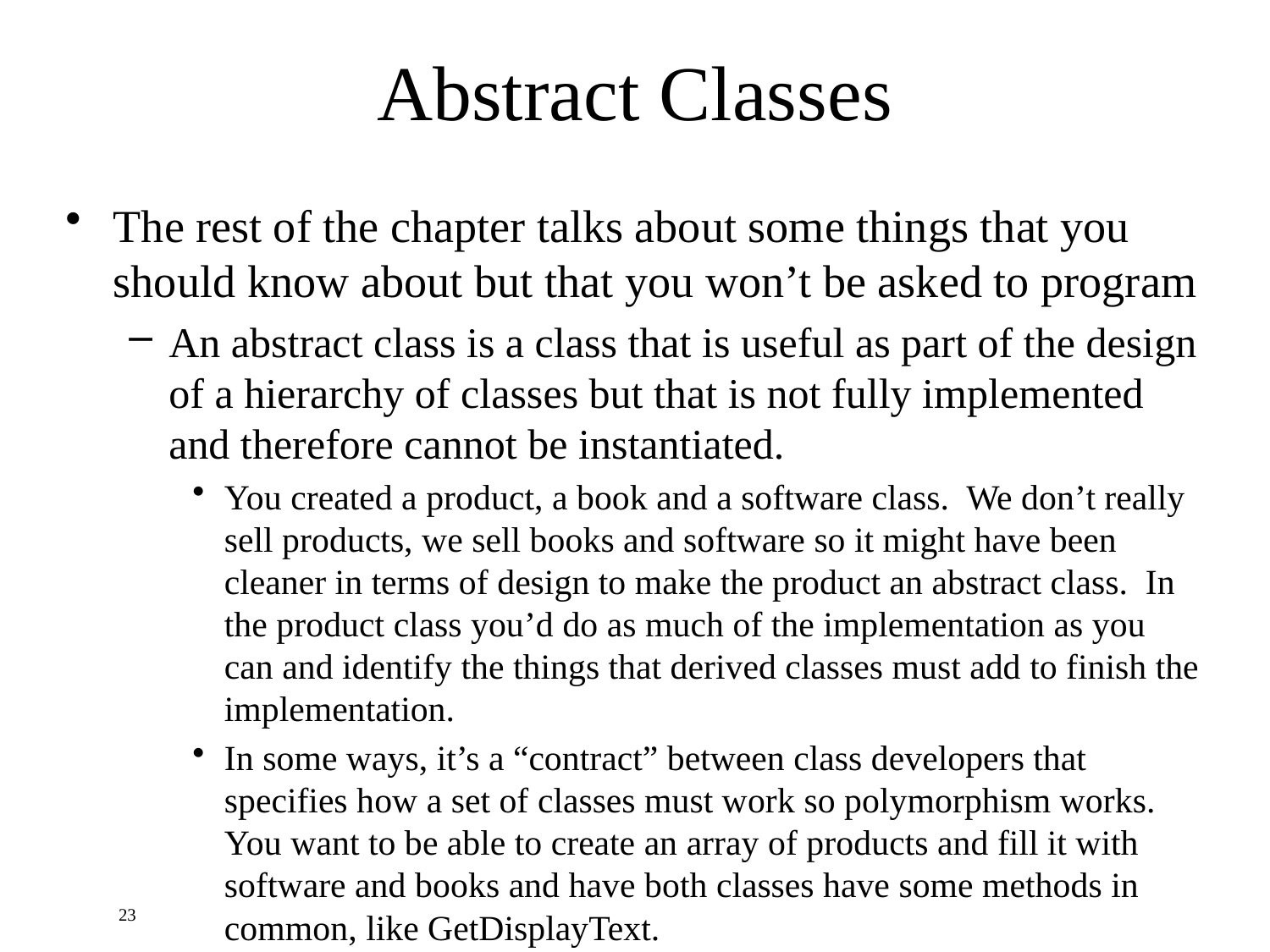

# Abstract Classes
The rest of the chapter talks about some things that you should know about but that you won’t be asked to program
An abstract class is a class that is useful as part of the design of a hierarchy of classes but that is not fully implemented and therefore cannot be instantiated.
You created a product, a book and a software class.  We don’t really sell products, we sell books and software so it might have been cleaner in terms of design to make the product an abstract class.  In the product class you’d do as much of the implementation as you can and identify the things that derived classes must add to finish the implementation.
In some ways, it’s a “contract” between class developers that specifies how a set of classes must work so polymorphism works.  You want to be able to create an array of products and fill it with software and books and have both classes have some methods in common, like GetDisplayText.
23